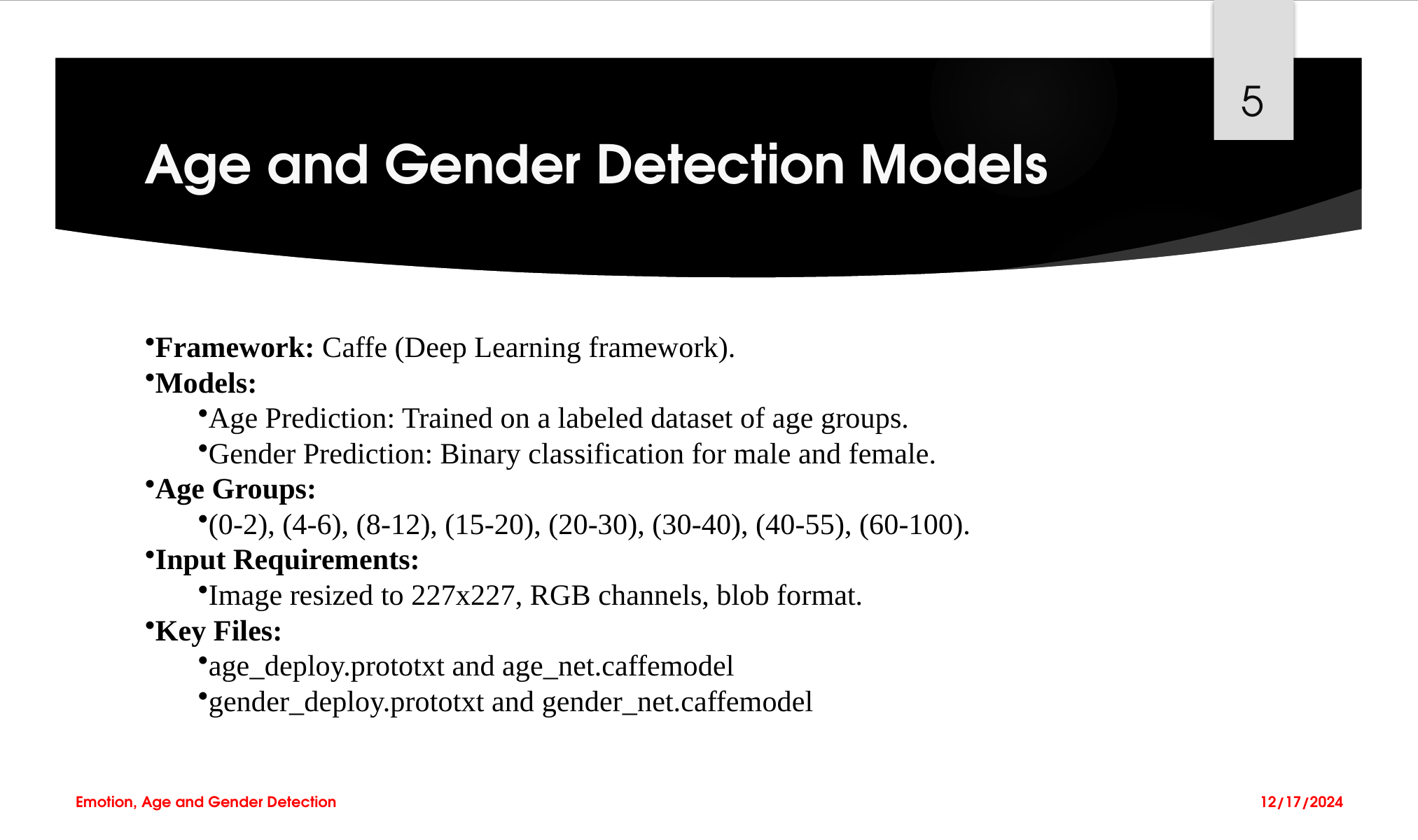

5
# Age and Gender Detection Models

Framework: Caffe (Deep Learning framework).
Models:
Age Prediction: Trained on a labeled dataset of age groups.
Gender Prediction: Binary classification for male and female.
Age Groups:
(0-2), (4-6), (8-12), (15-20), (20-30), (30-40), (40-55), (60-100).
Input Requirements:
Image resized to 227x227, RGB channels, blob format.
Key Files:
age_deploy.prototxt and age_net.caffemodel
gender_deploy.prototxt and gender_net.caffemodel

Emotion, Age and Gender Detection
12/17/2024